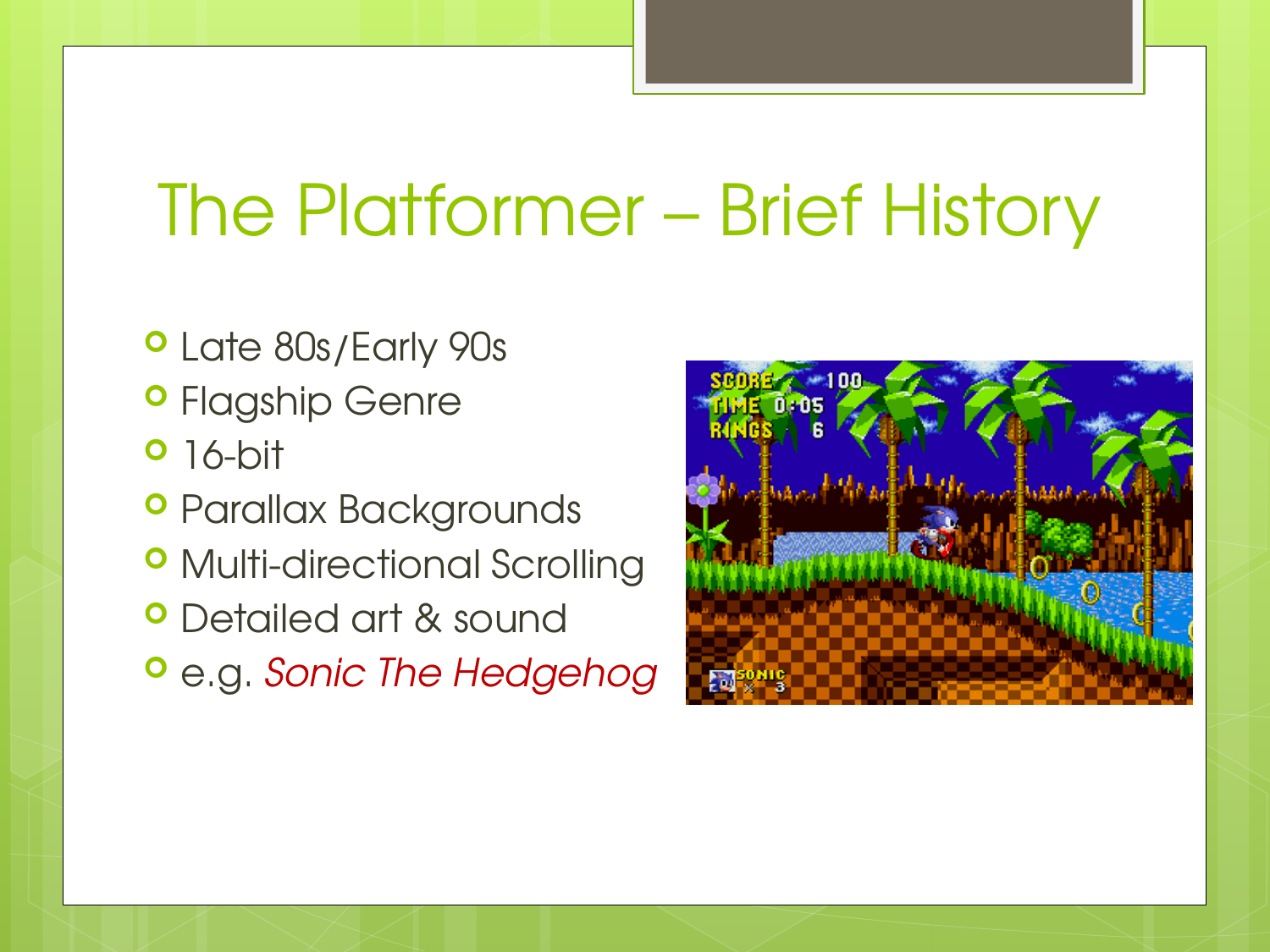

# The Platformer – Brief History
Late 80s/Early 90s
Flagship Genre
16-bit
Parallax Backgrounds
Multi-directional Scrolling
Detailed art & sound
e.g. Sonic The Hedgehog